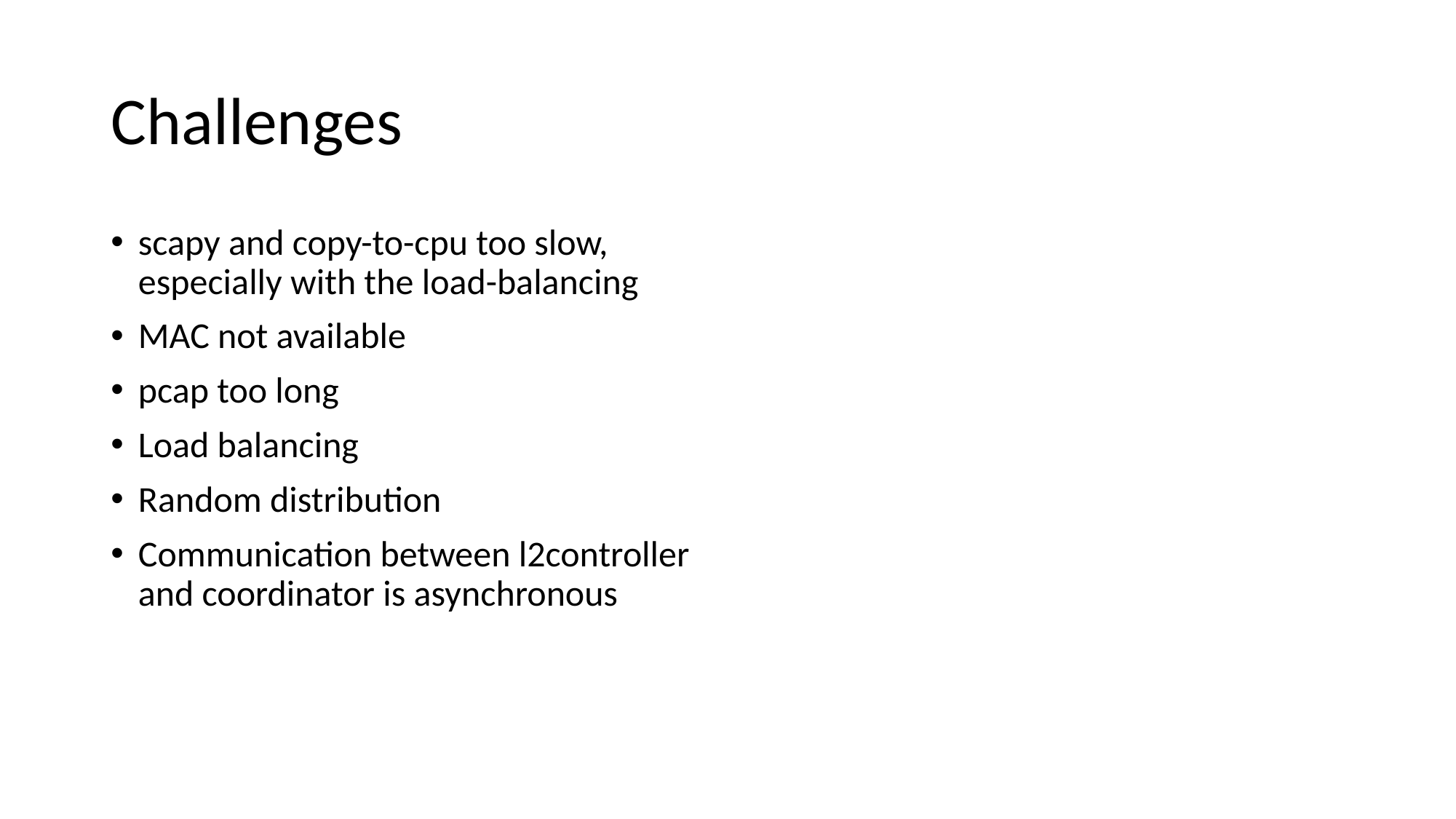

# Challenges
scapy and copy-to-cpu too slow,
especially with the load-balancing
MAC not available
pcap too long
Load balancing
Random distribution
Communication between l2controller
and coordinator is asynchronous